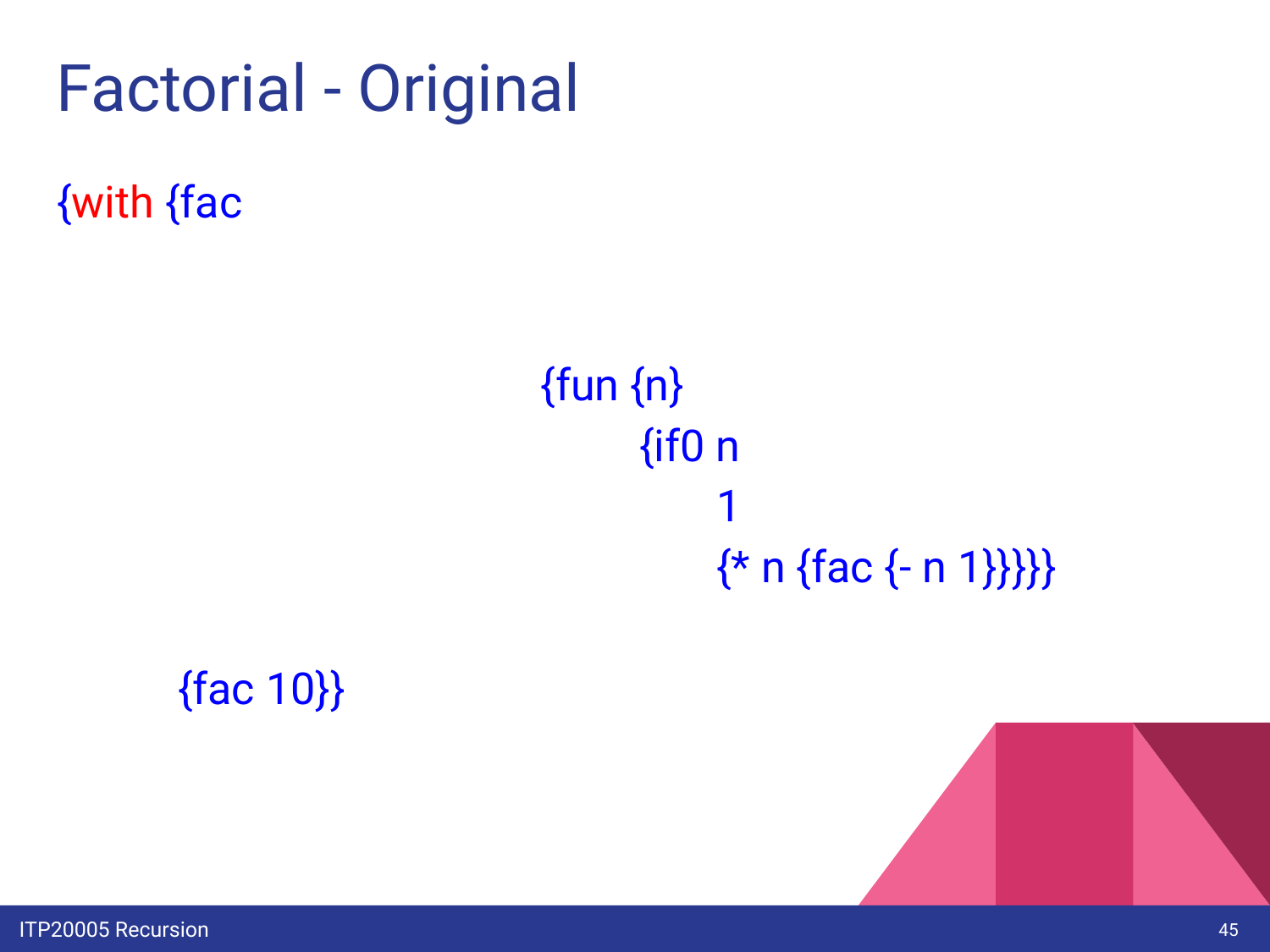

# Factorial - Original
   {with {fac
                                               {fun {n}
                                                        {if0 n
                                                               1
                                                               {* n {fac {- n 1}}}}}
              {fac 10}}
45